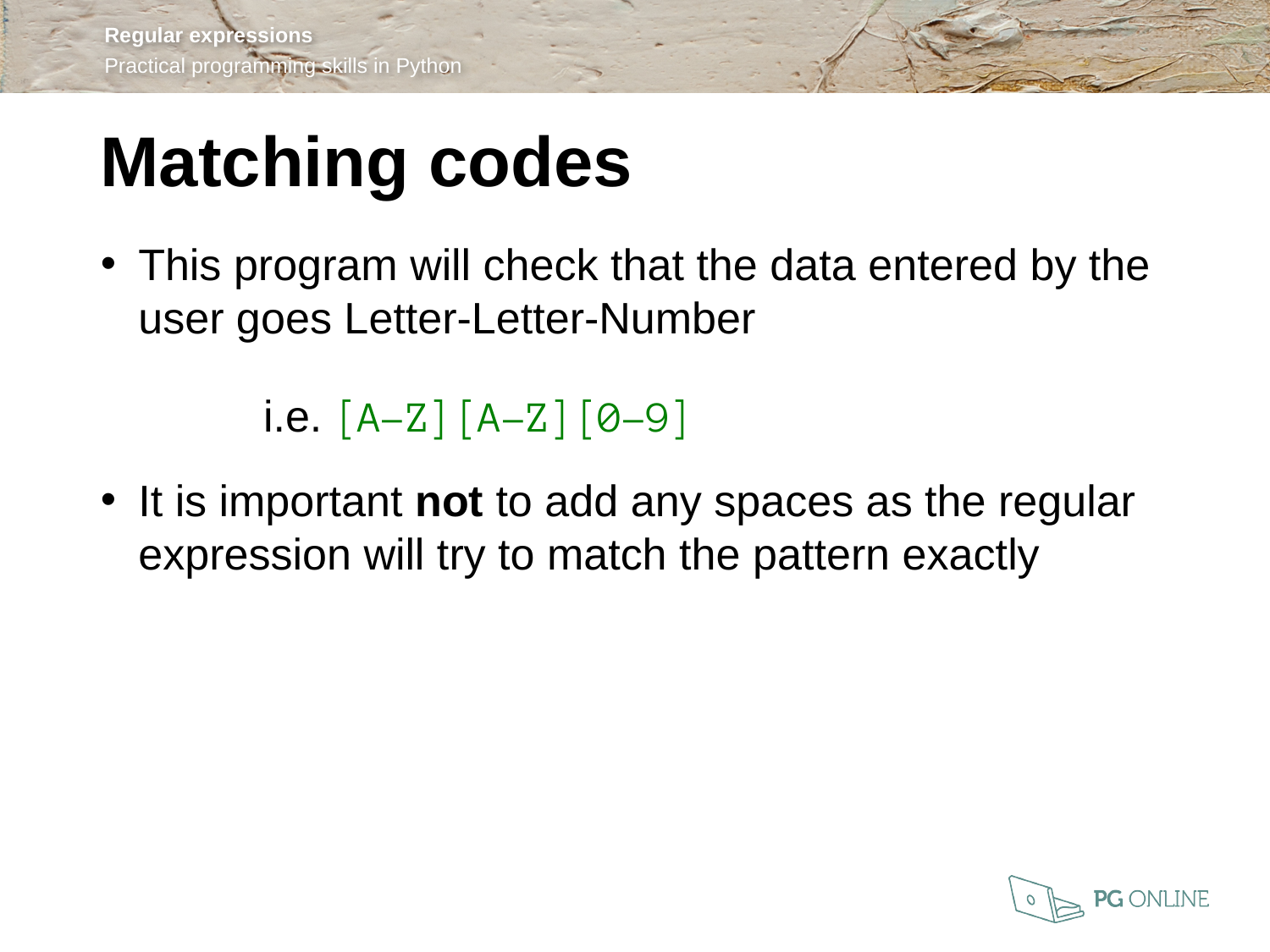

Matching codes
This program will check that the data entered by the user goes Letter-Letter-Number
i.e. [A-Z][A-Z][0-9]
It is important not to add any spaces as the regular expression will try to match the pattern exactly